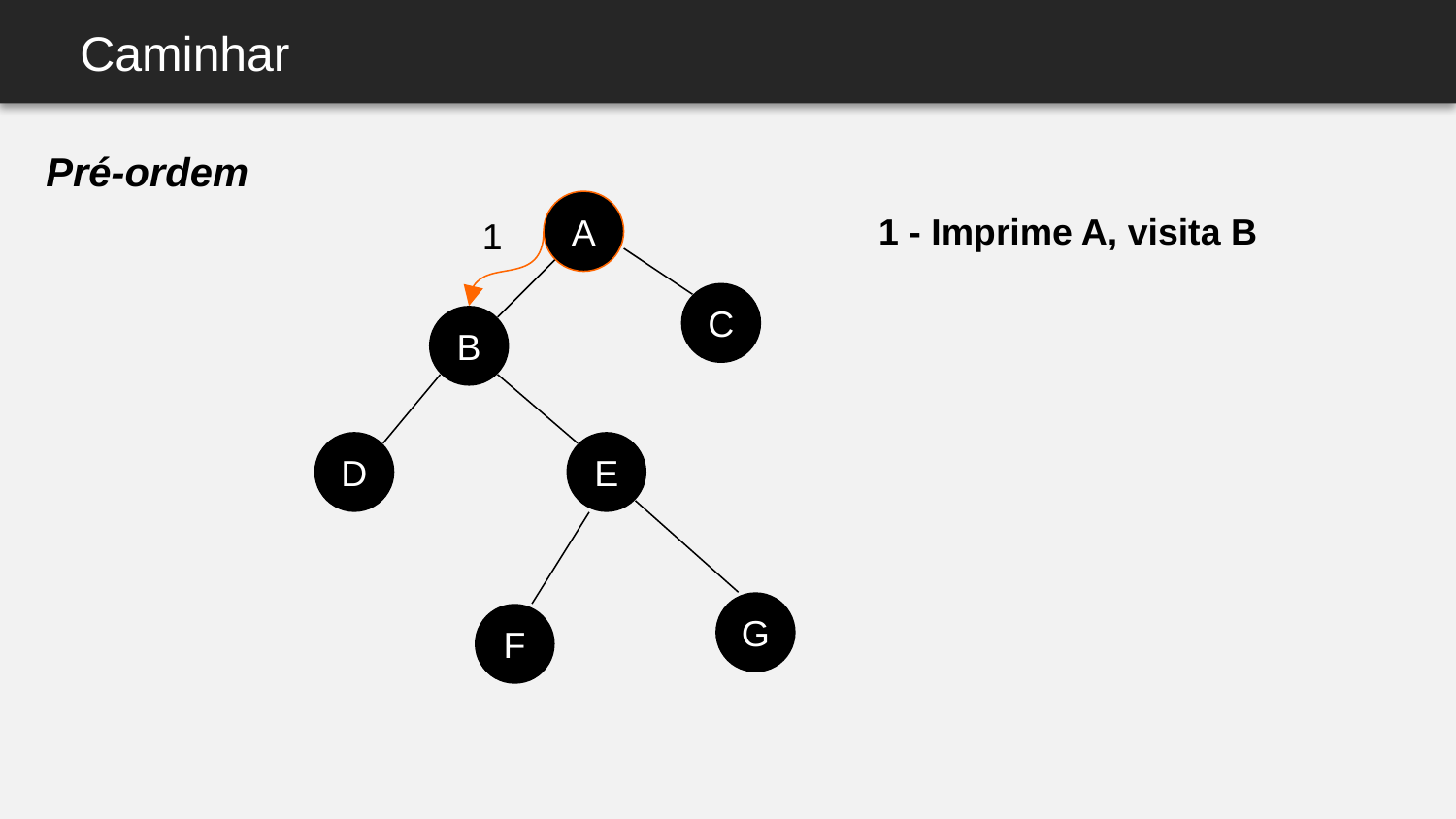

Caminhar
Pré-ordem
A

C
B
D
E
G
F
1 - Imprime A, visita B
1